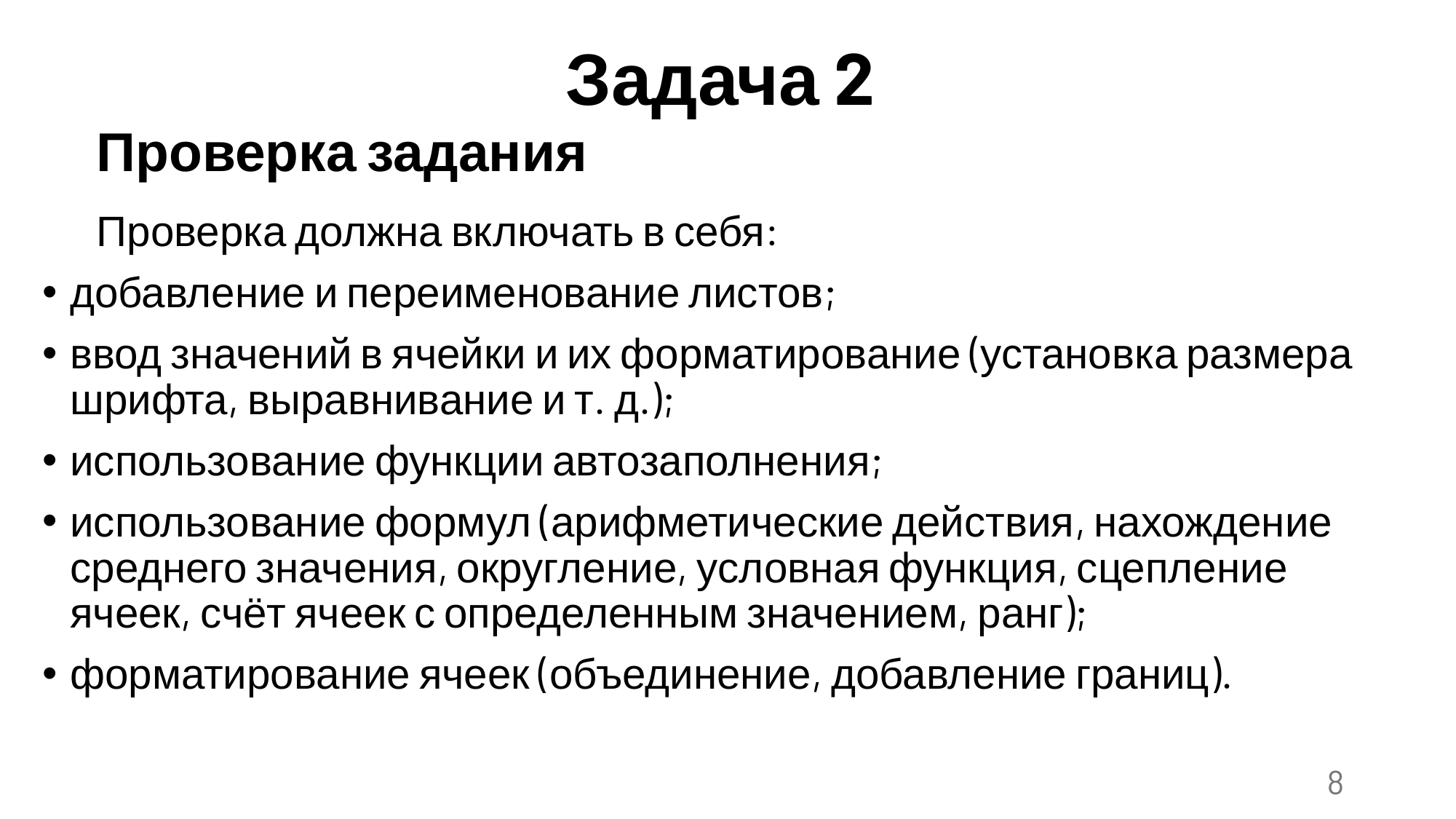

Задача 2
Проверка задания
Проверка должна включать в себя:
добавление и переименование листов;
ввод значений в ячейки и их форматирование (установка размера шрифта, выравнивание и т. д.);
использование функции автозаполнения;
использование формул (арифметические действия, нахождение среднего значения, округление, условная функция, сцепление ячеек, счёт ячеек с определенным значением, ранг);
форматирование ячеек (объединение, добавление границ).

8